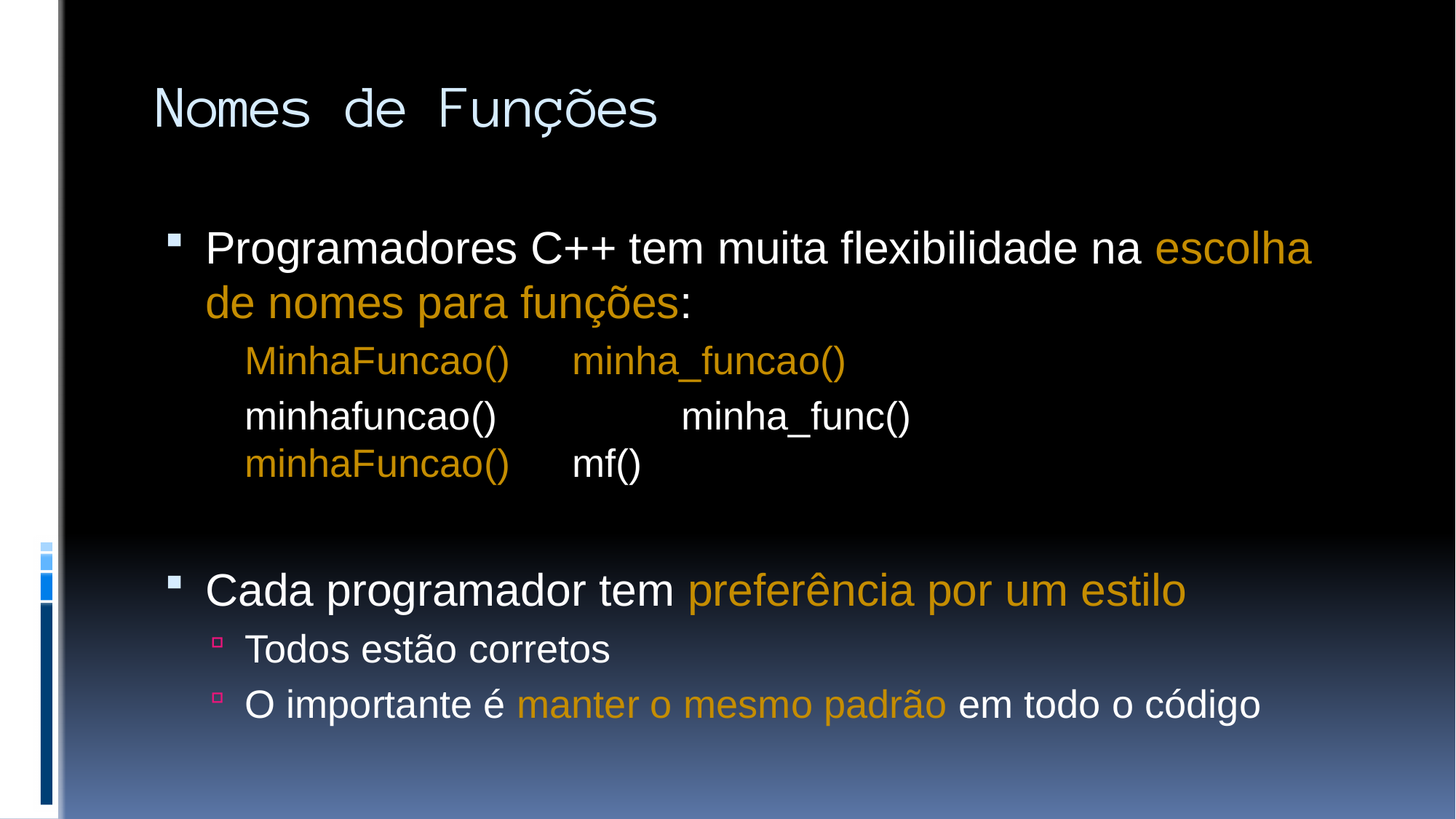

# Nomes de Funções
Programadores C++ tem muita flexibilidade na escolha de nomes para funções:
	MinhaFuncao()	minha_funcao()
	minhafuncao()		minha_func()
minhaFuncao() 	mf()

Cada programador tem preferência por um estilo
Todos estão corretos
O importante é manter o mesmo padrão em todo o código